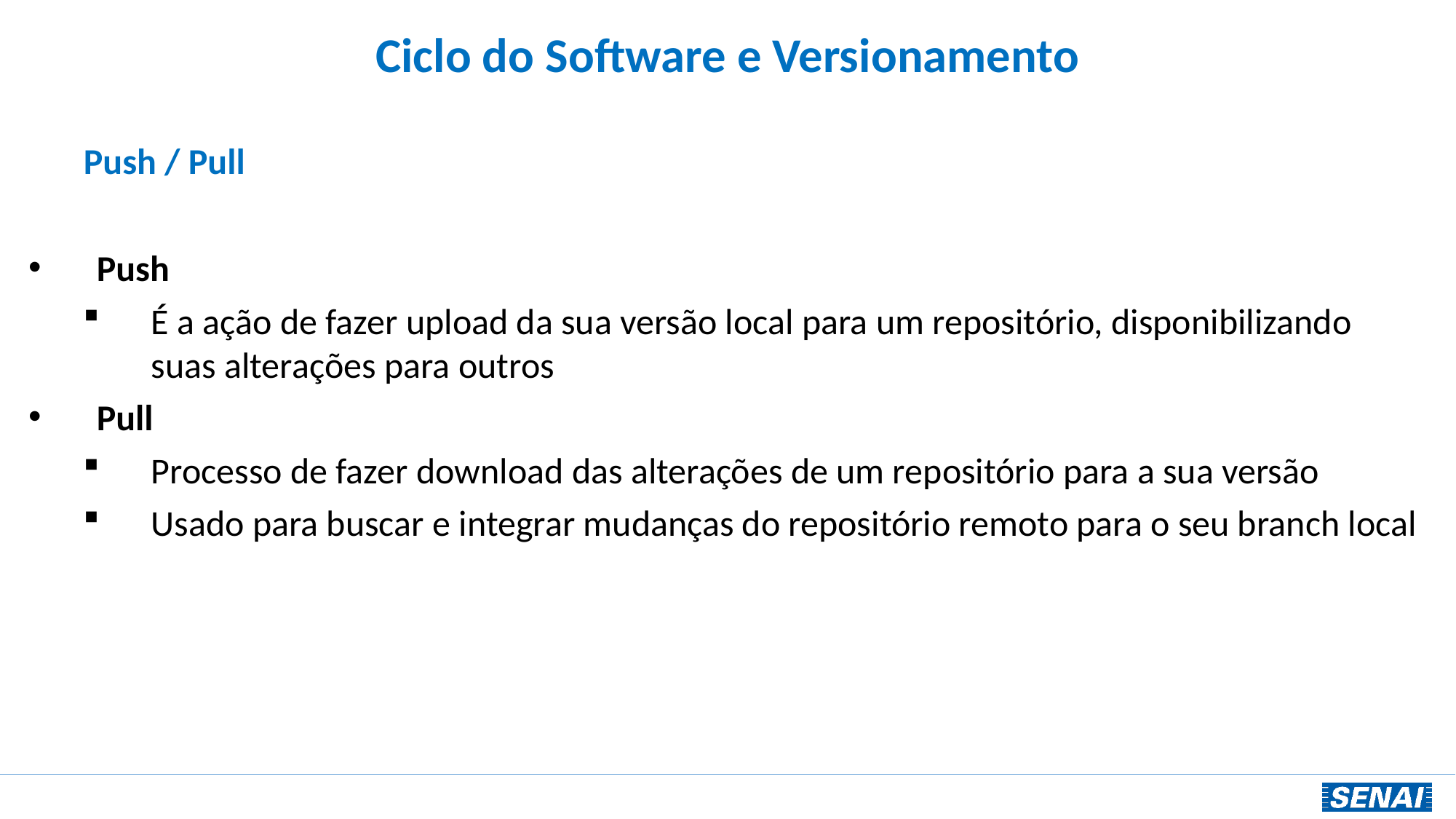

# Ciclo do Software e Versionamento
Push / Pull
Push
É a ação de fazer upload da sua versão local para um repositório, disponibilizando suas alterações para outros
Pull
Processo de fazer download das alterações de um repositório para a sua versão
Usado para buscar e integrar mudanças do repositório remoto para o seu branch local